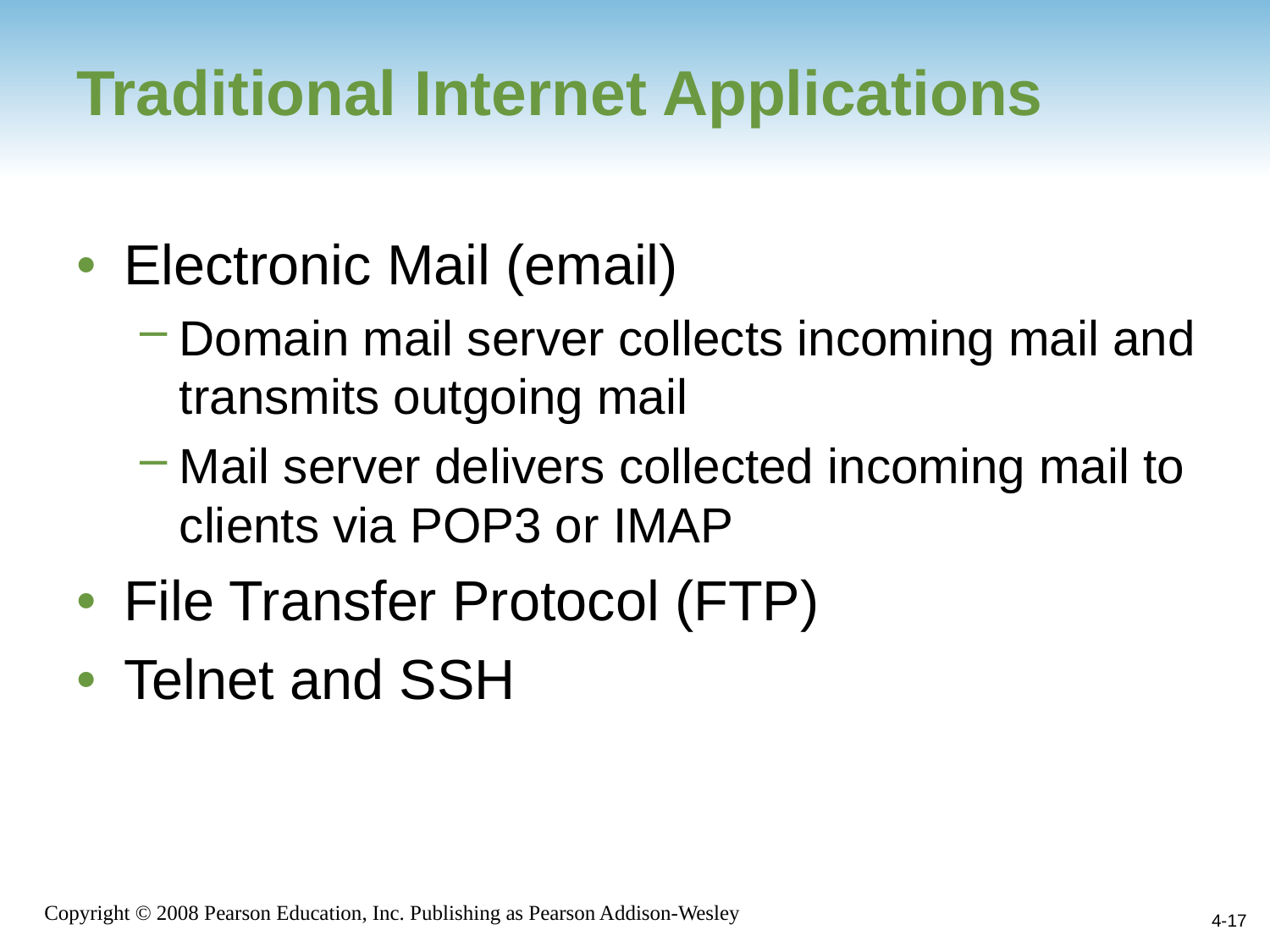

# Traditional Internet Applications
Electronic Mail (email)
Domain mail server collects incoming mail and transmits outgoing mail
Mail server delivers collected incoming mail to clients via POP3 or IMAP
File Transfer Protocol (FTP)
Telnet and SSH
4-17